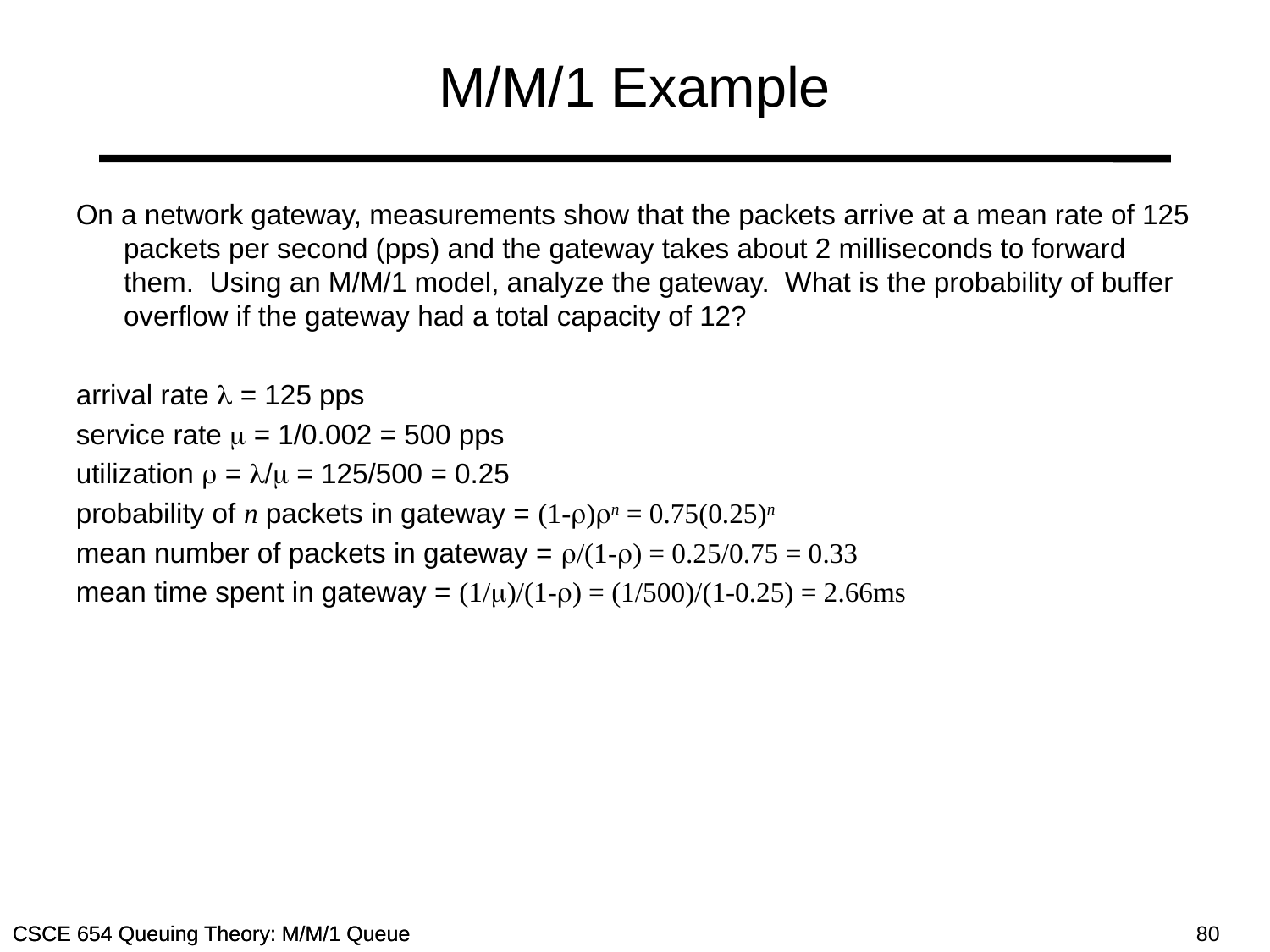

# M/M/1 Example
On a network gateway, measurements show that the packets arrive at a mean rate of 125 packets per second (pps) and the gateway takes about 2 milliseconds to forward them.  Using an M/M/1 model, analyze the gateway.  What is the probability of buffer overflow if the gateway had a total capacity of 12?

arrival rate λ = 125 pps
service rate μ = 1/0.002 = 500 pps
utilization ρ = λ/μ = 125/500 = 0.25
probability of n packets in gateway = (1-ρ)ρn = 0.75(0.25)n
mean number of packets in gateway = ρ/(1-ρ) = 0.25/0.75 = 0.33
mean time spent in gateway = (1/μ)/(1-ρ) = (1/500)/(1-0.25) = 2.66ms